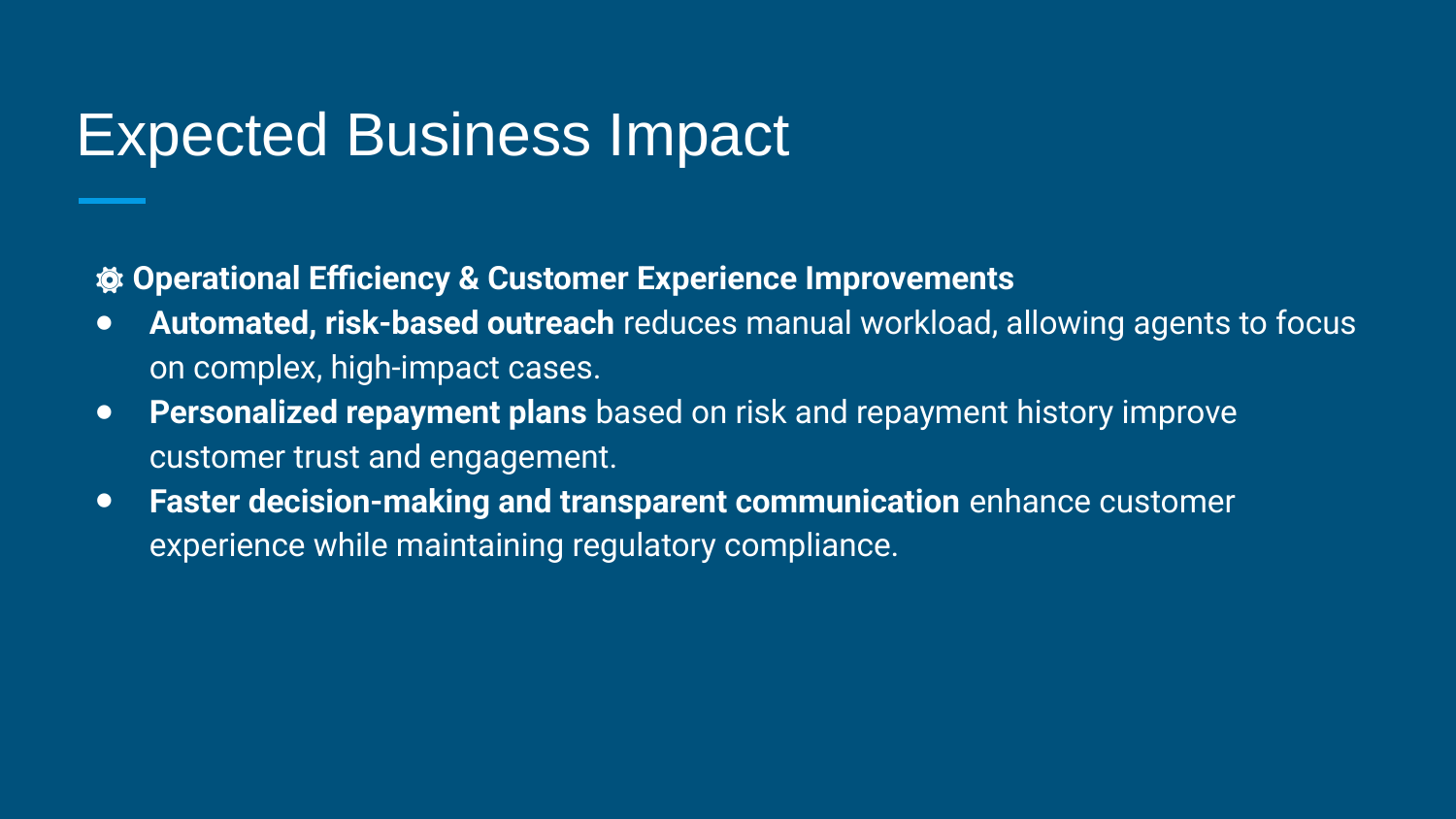

# Expected Business Impact
⚙️ Operational Efficiency & Customer Experience Improvements
Automated, risk-based outreach reduces manual workload, allowing agents to focus on complex, high-impact cases.
Personalized repayment plans based on risk and repayment history improve customer trust and engagement.
Faster decision-making and transparent communication enhance customer experience while maintaining regulatory compliance.